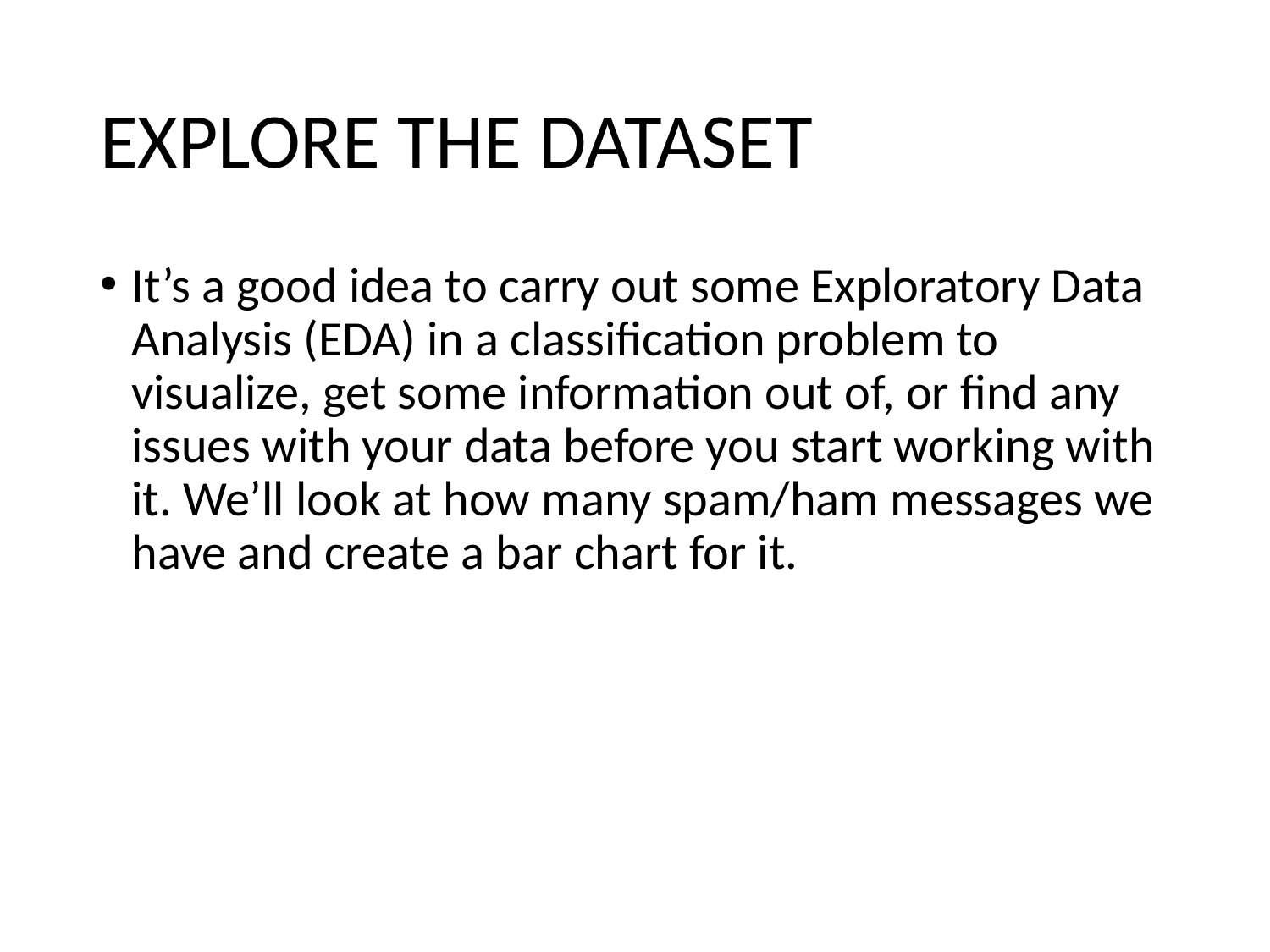

# EXPLORE THE DATASET
It’s a good idea to carry out some Exploratory Data Analysis (EDA) in a classification problem to visualize, get some information out of, or find any issues with your data before you start working with it. We’ll look at how many spam/ham messages we have and create a bar chart for it.